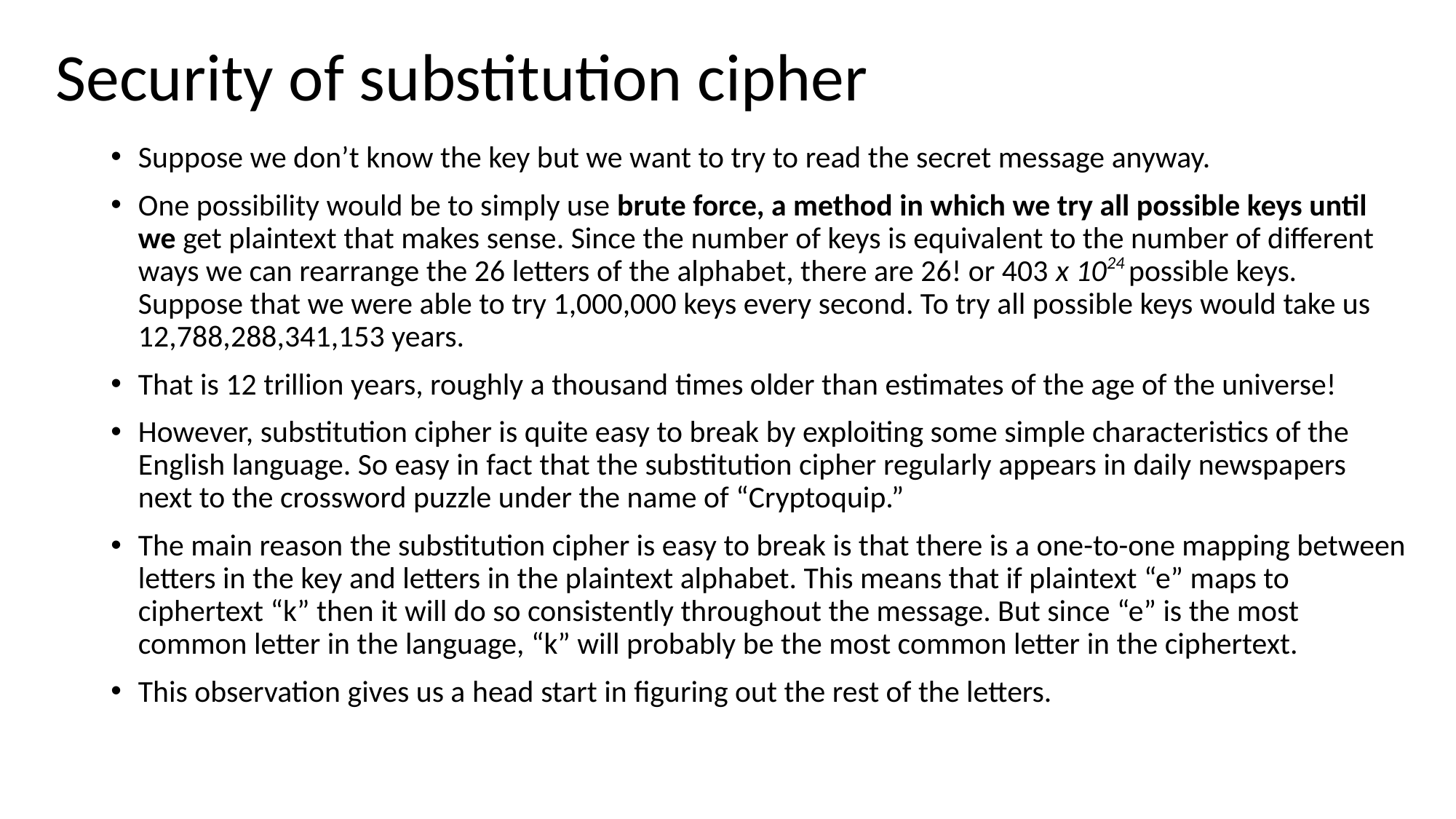

# Security of substitution cipher
Suppose we don’t know the key but we want to try to read the secret message anyway.
One possibility would be to simply use brute force, a method in which we try all possible keys until we get plaintext that makes sense. Since the number of keys is equivalent to the number of different ways we can rearrange the 26 letters of the alphabet, there are 26! or 403 x 1024 possible keys. Suppose that we were able to try 1,000,000 keys every second. To try all possible keys would take us 12,788,288,341,153 years.
That is 12 trillion years, roughly a thousand times older than estimates of the age of the universe!
However, substitution cipher is quite easy to break by exploiting some simple characteristics of the English language. So easy in fact that the substitution cipher regularly appears in daily newspapers next to the crossword puzzle under the name of “Cryptoquip.”
The main reason the substitution cipher is easy to break is that there is a one-to-one mapping between letters in the key and letters in the plaintext alphabet. This means that if plaintext “e” maps to ciphertext “k” then it will do so consistently throughout the message. But since “e” is the most common letter in the language, “k” will probably be the most common letter in the ciphertext.
This observation gives us a head start in figuring out the rest of the letters.